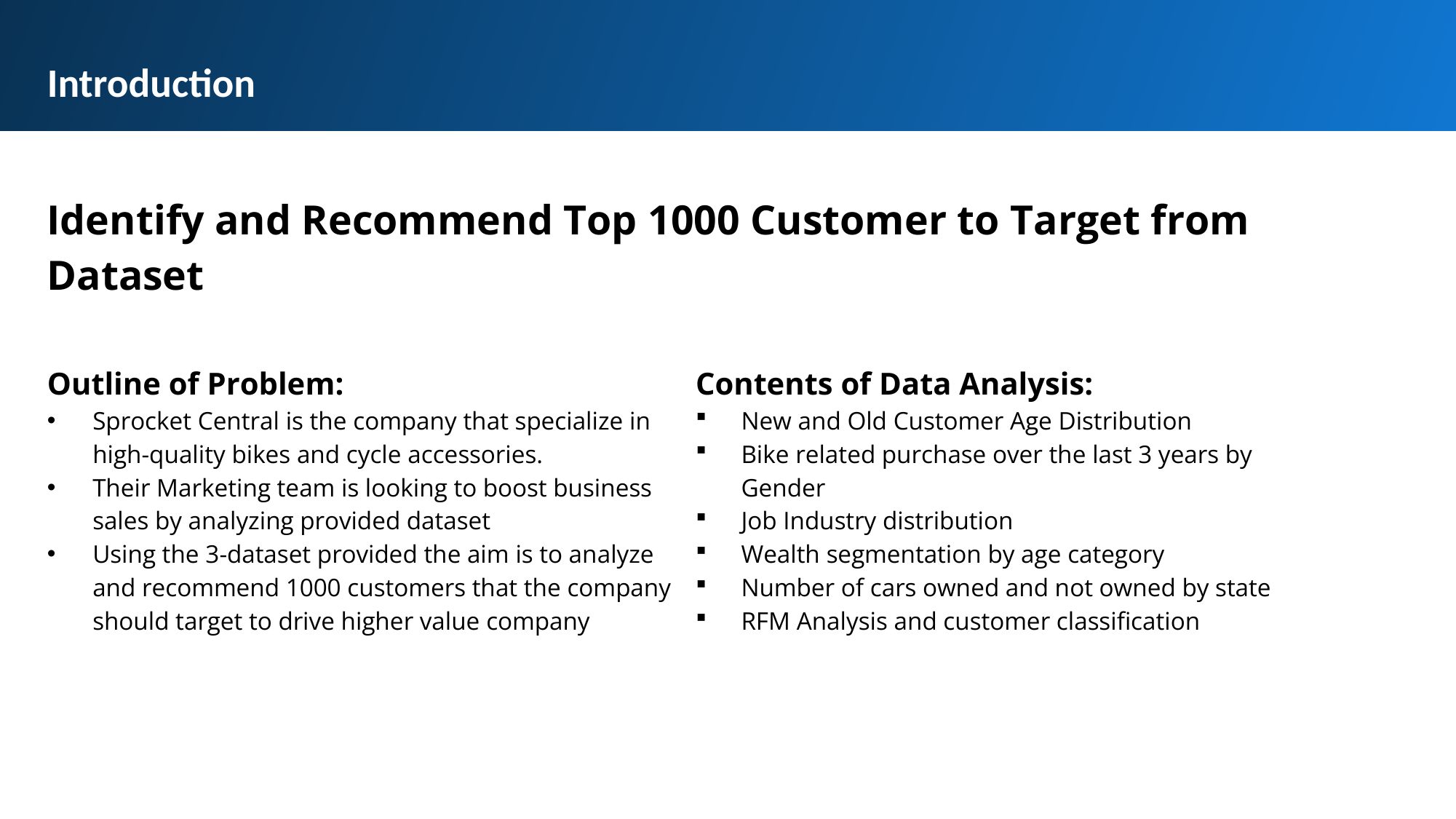

Introduction
Identify and Recommend Top 1000 Customer to Target from Dataset
Outline of Problem:
Sprocket Central is the company that specialize in high-quality bikes and cycle accessories.
Their Marketing team is looking to boost business sales by analyzing provided dataset
Using the 3-dataset provided the aim is to analyze and recommend 1000 customers that the company should target to drive higher value company
Contents of Data Analysis:
New and Old Customer Age Distribution
Bike related purchase over the last 3 years by Gender
Job Industry distribution
Wealth segmentation by age category
Number of cars owned and not owned by state
RFM Analysis and customer classification